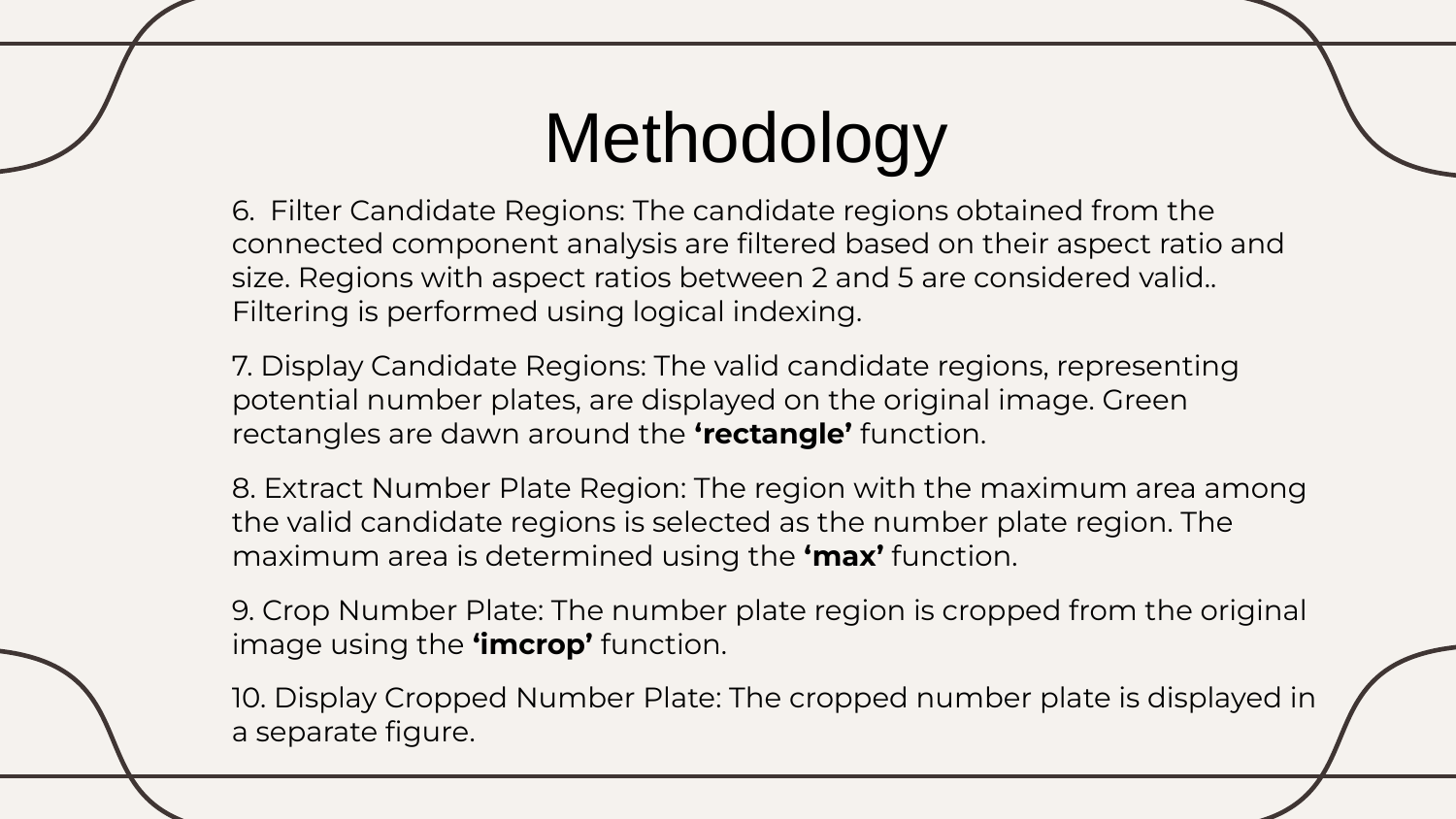

# Methodology
6.  Filter Candidate Regions: The candidate regions obtained from the connected component analysis are filtered based on their aspect ratio and size. Regions with aspect ratios between 2 and 5 are considered valid.. Filtering is performed using logical indexing.
7. Display Candidate Regions: The valid candidate regions, representing potential number plates, are displayed on the original image. Green rectangles are dawn around the ‘rectangle’ function.
8. Extract Number Plate Region: The region with the maximum area among the valid candidate regions is selected as the number plate region. The maximum area is determined using the ‘max’ function.
9. Crop Number Plate: The number plate region is cropped from the original image using the ‘imcrop’ function.
10. Display Cropped Number Plate: The cropped number plate is displayed in a separate figure.